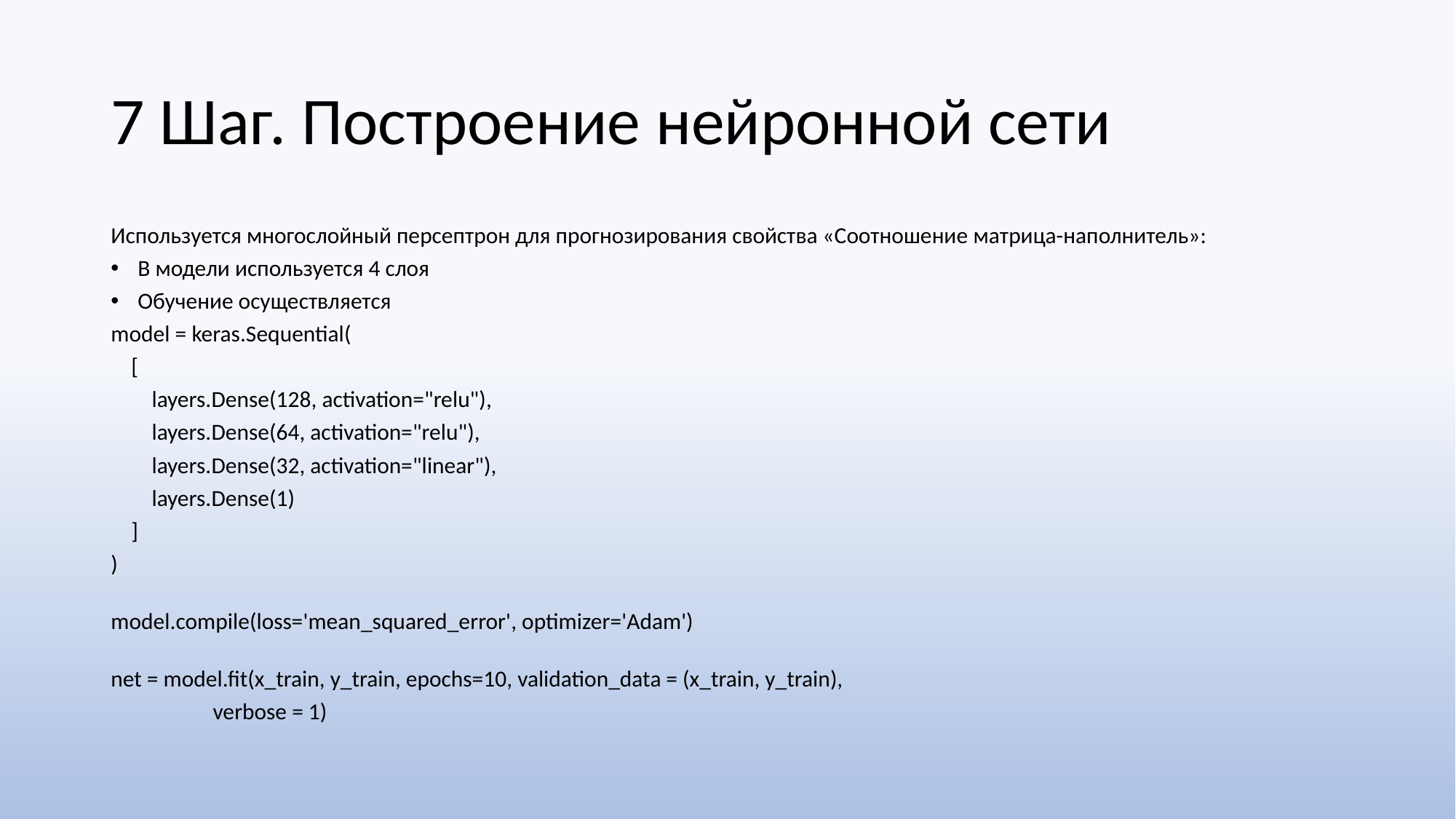

# 7 Шаг. Построение нейронной сети
Используется многослойный персептрон для прогнозирования свойства «Соотношение матрица-наполнитель»:
В модели используется 4 слоя
Обучение осуществляется
model = keras.Sequential(
    [
        layers.Dense(128, activation="relu"),
        layers.Dense(64, activation="relu"),
        layers.Dense(32, activation="linear"),
        layers.Dense(1)
    ]
)
model.compile(loss='mean_squared_error', optimizer='Adam')
net = model.fit(x_train, y_train, epochs=10, validation_data = (x_train, y_train),
                    verbose = 1)